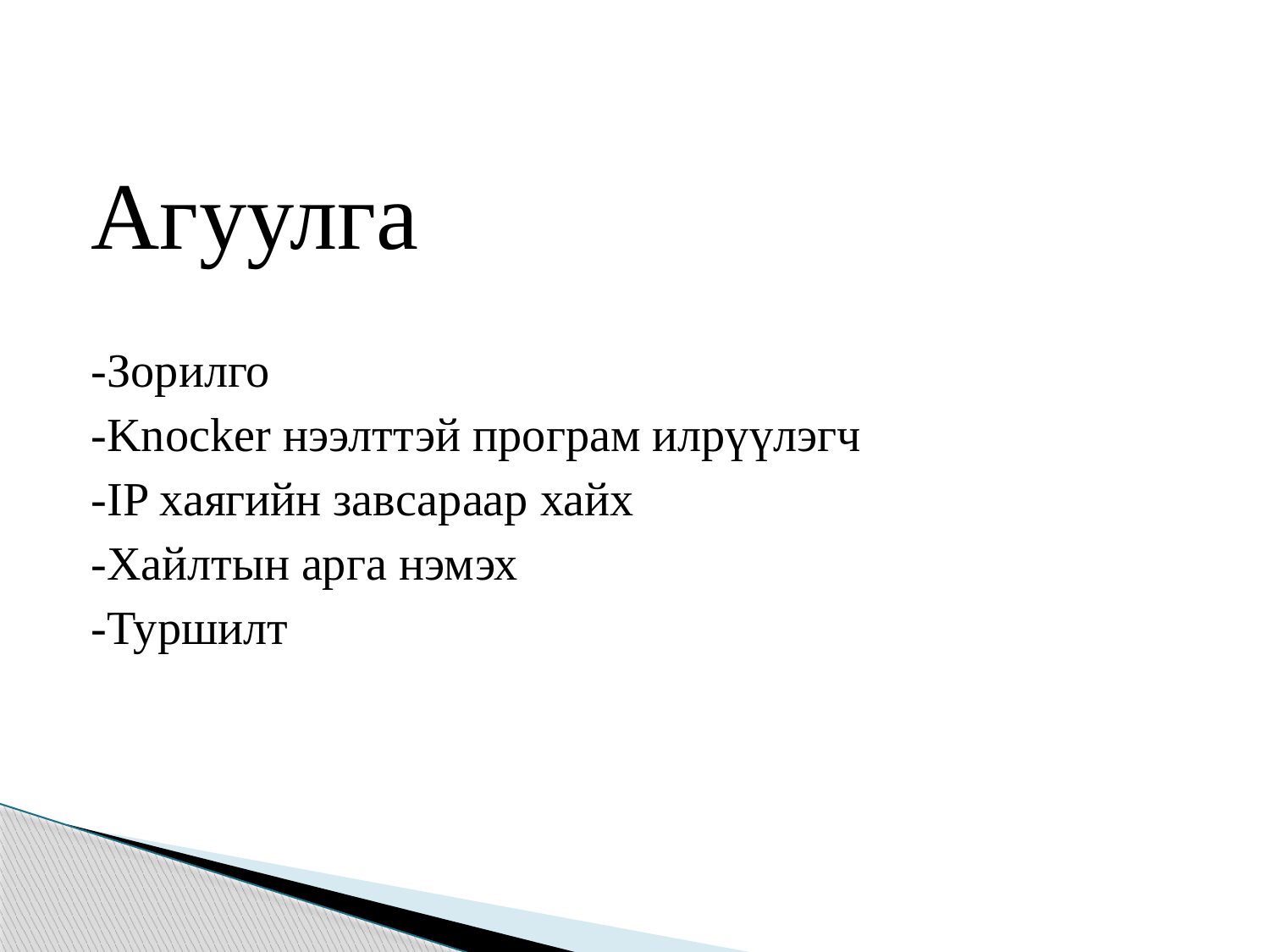

Агуулга

-Зорилго
-Knocker нээлттэй програм илрүүлэгч
-IP хаягийн завсараар хайх
-Хайлтын арга нэмэх
-Туршилт